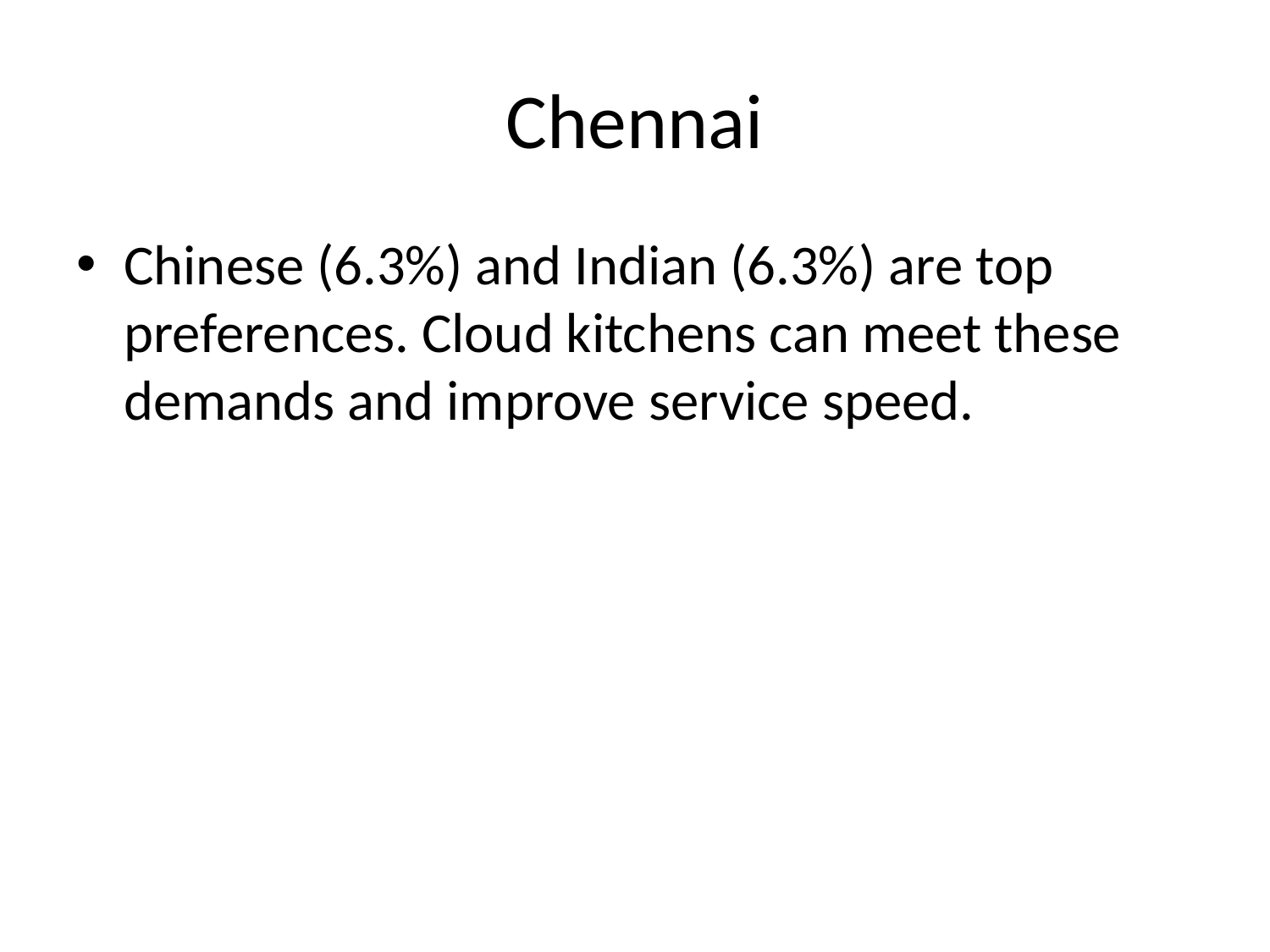

# Chennai
Chinese (6.3%) and Indian (6.3%) are top preferences. Cloud kitchens can meet these demands and improve service speed.